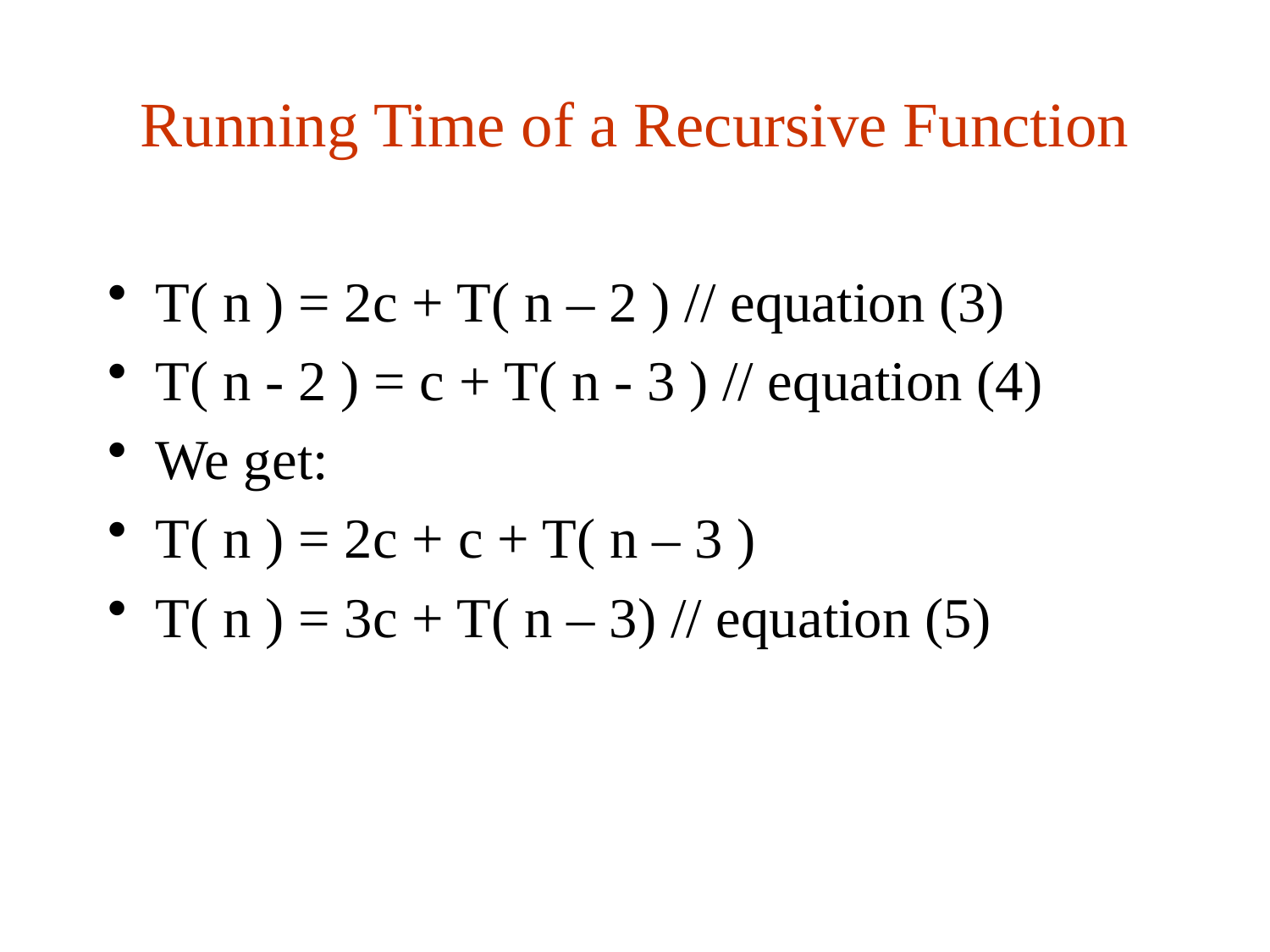

# Running Time of a Recursive Function

T( n ) = 2c + T( n – 2 ) // equation (3)
T( n - 2 ) = c + T( n - 3 ) // equation (4)
We get:
T( n ) = 2c + c + T( n – 3 )
T( n ) = 3c + T( n – 3) // equation (5)